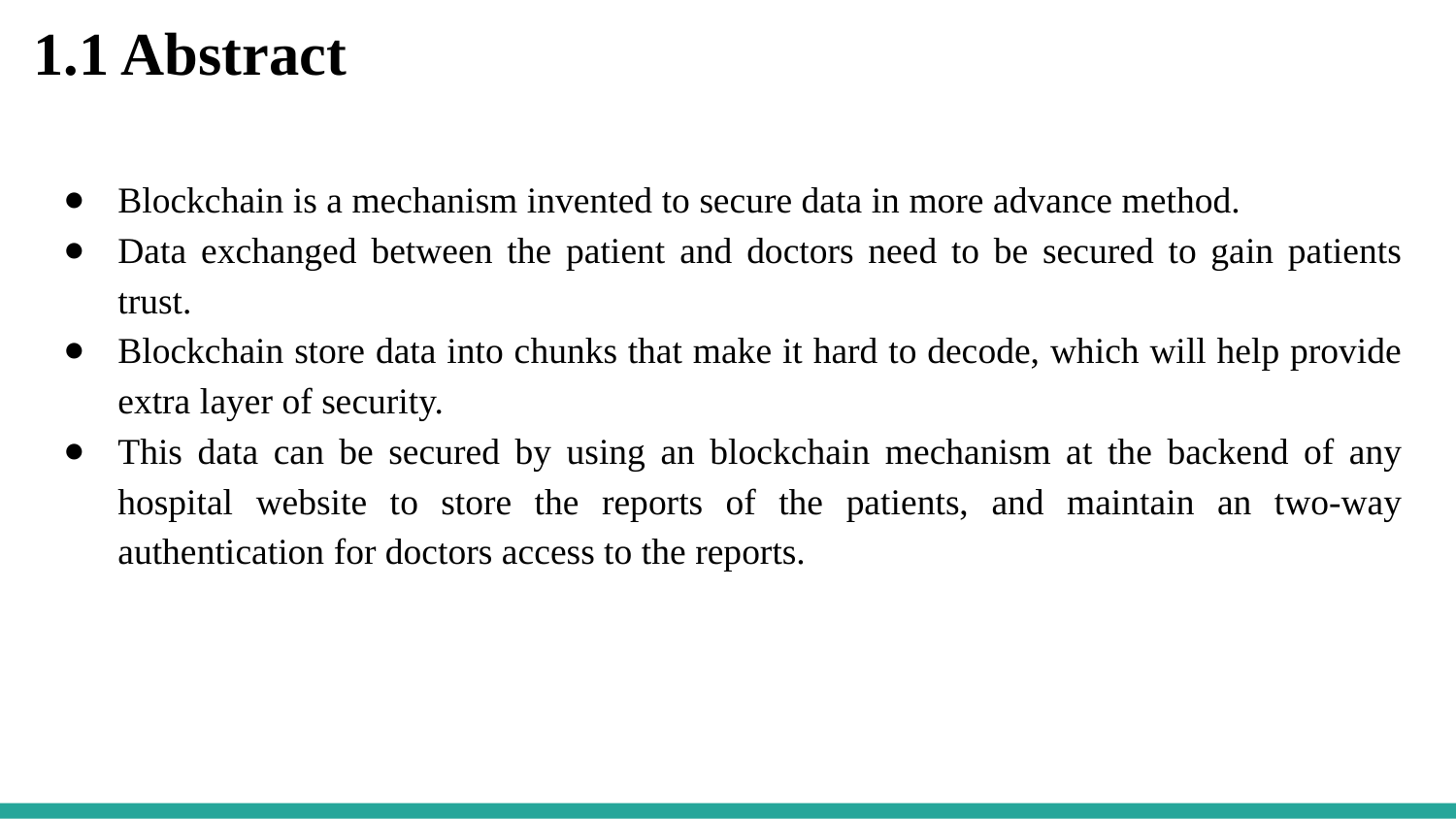

# 1.1 Abstract
Blockchain is a mechanism invented to secure data in more advance method.
Data exchanged between the patient and doctors need to be secured to gain patients trust.
Blockchain store data into chunks that make it hard to decode, which will help provide extra layer of security.
This data can be secured by using an blockchain mechanism at the backend of any hospital website to store the reports of the patients, and maintain an two-way authentication for doctors access to the reports.